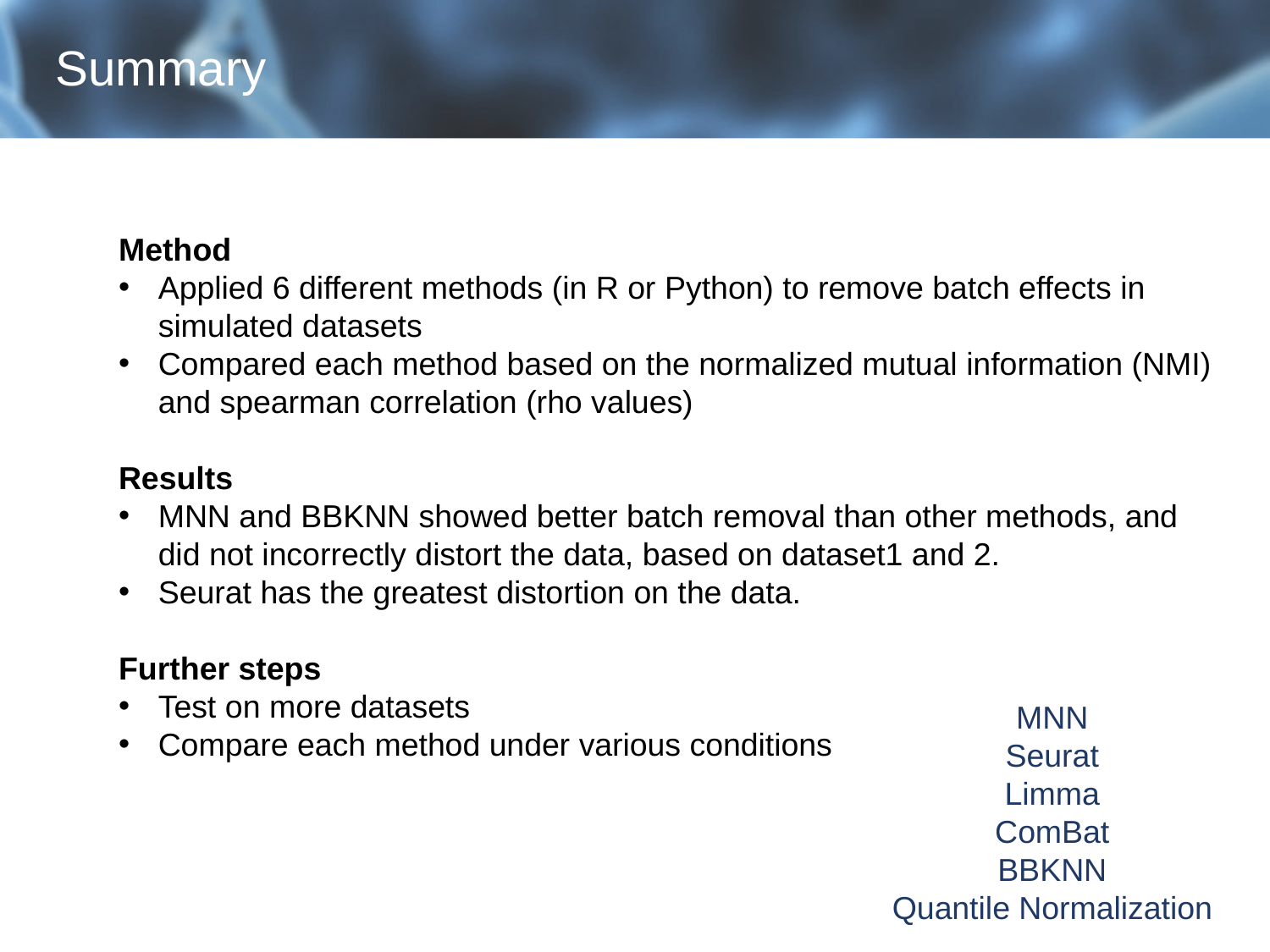

# Summary
Method
Applied 6 different methods (in R or Python) to remove batch effects in simulated datasets
Compared each method based on the normalized mutual information (NMI) and spearman correlation (rho values)

Results
MNN and BBKNN showed better batch removal than other methods, and did not incorrectly distort the data, based on dataset1 and 2.
Seurat has the greatest distortion on the data.

Further steps
Test on more datasets
Compare each method under various conditions

MNN
Seurat
Limma
ComBat
BBKNN
Quantile Normalization